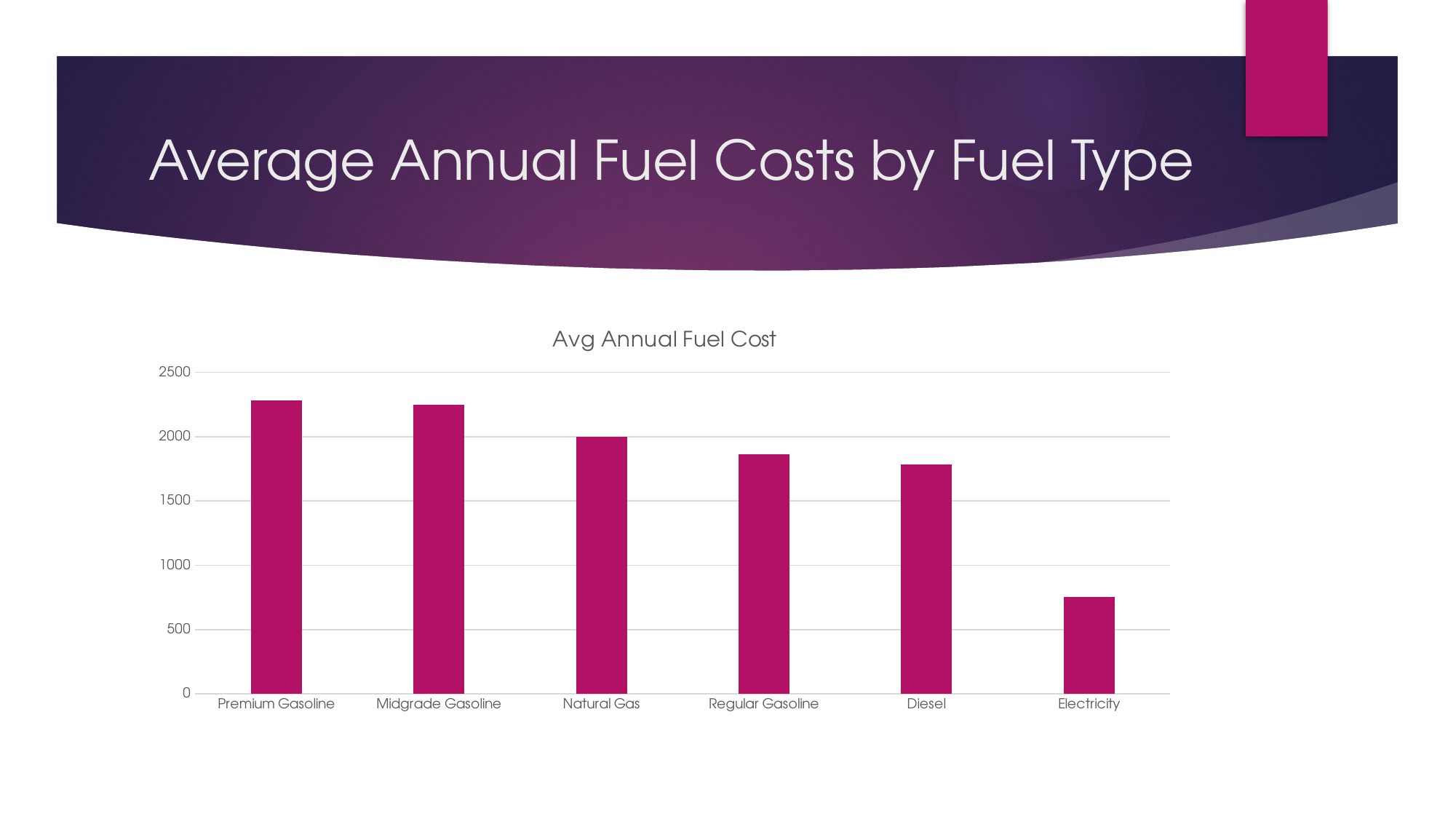

# Average Annual Fuel Costs by Fuel Type

### Chart: Avg Annual Fuel Cost

| Category | Total |
|---|---|
| Premium Gasoline | 2282.5500097106233 |
| Midgrade Gasoline | 2250.6493506493507 |
| Natural Gas | 1998.3333333333333 |
| Regular Gasoline | 1861.8851068641864 |
| Diesel | 1781.7061143984222 |
| Electricity | 754.4354838709677 |